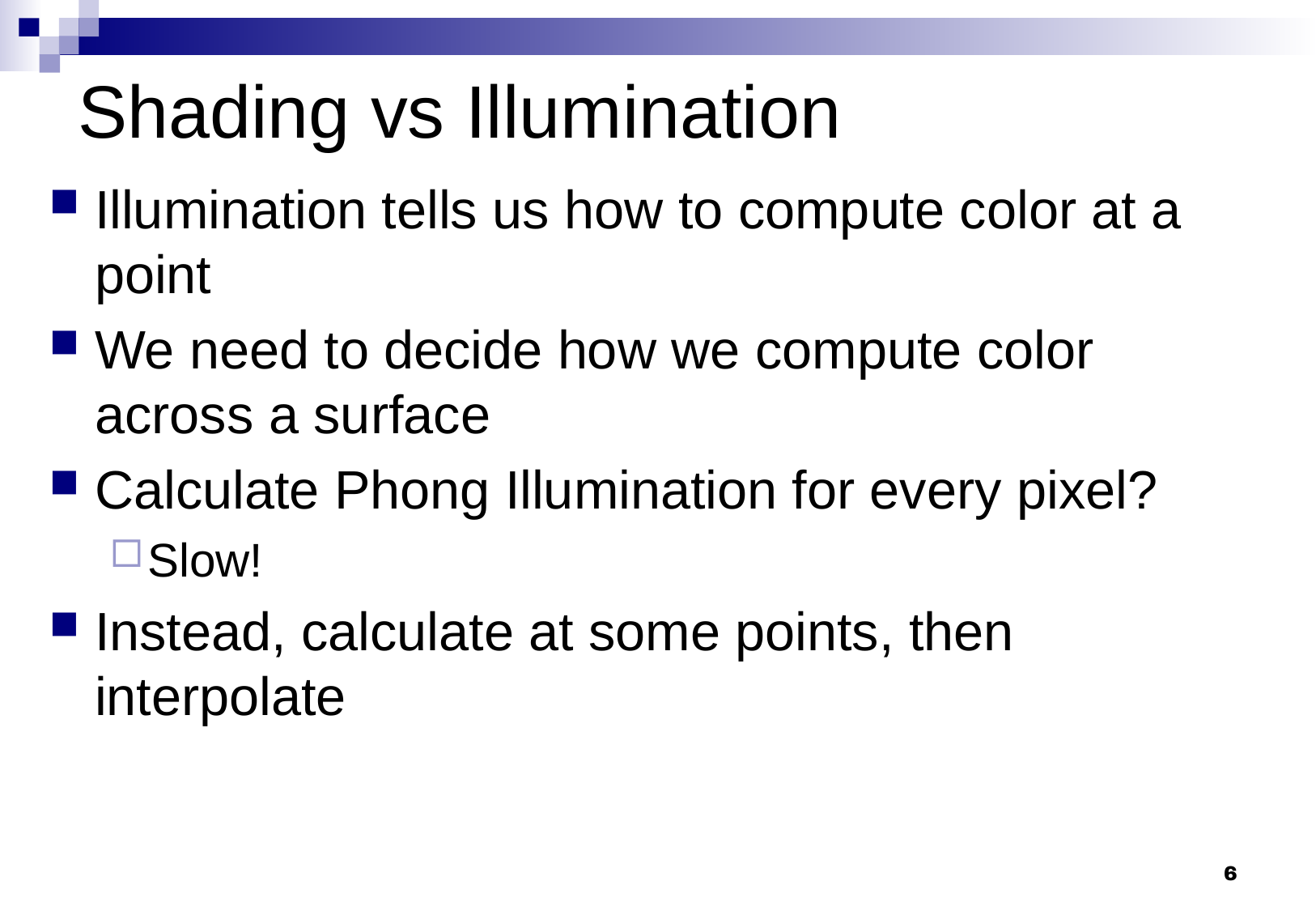

# Shading vs Illumination
Illumination tells us how to compute color at a point
We need to decide how we compute color across a surface
Calculate Phong Illumination for every pixel?
Slow!
Instead, calculate at some points, then interpolate
6